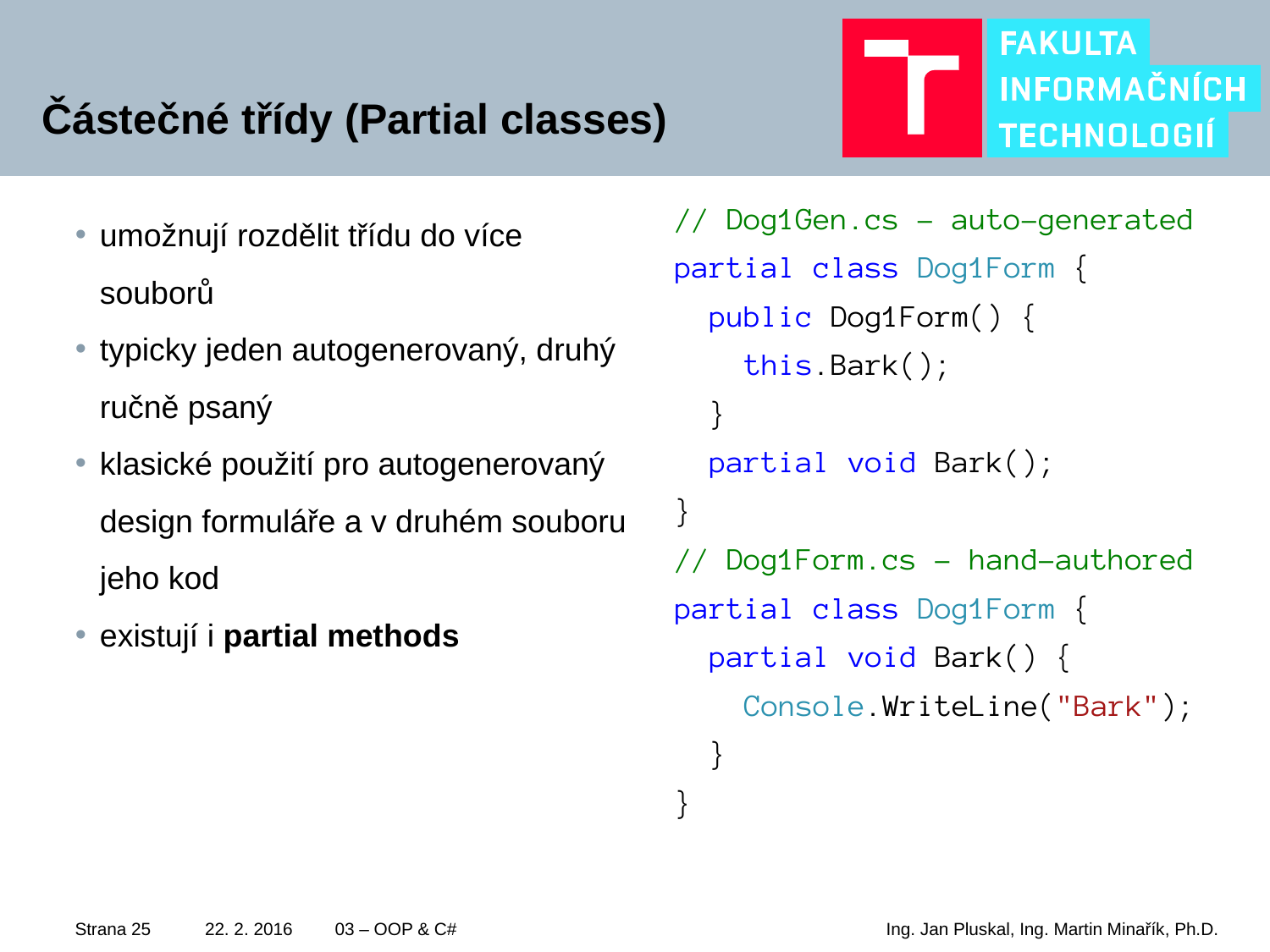

# Částečné třídy (Partial classes)
umožnují rozdělit třídu do více souborů
typicky jeden autogenerovaný, druhý ručně psaný
klasické použití pro autogenerovaný design formuláře a v druhém souboru jeho kod
existují i partial methods

// Dog1Gen.cs - auto-generated
partial class Dog1Form {
  public Dog1Form() {
    this.Bark();
  }
  partial void Bark();
}
// Dog1Form.cs - hand-authored
partial class Dog1Form {
  partial void Bark() {
    Console.WriteLine("Bark");
  }
}